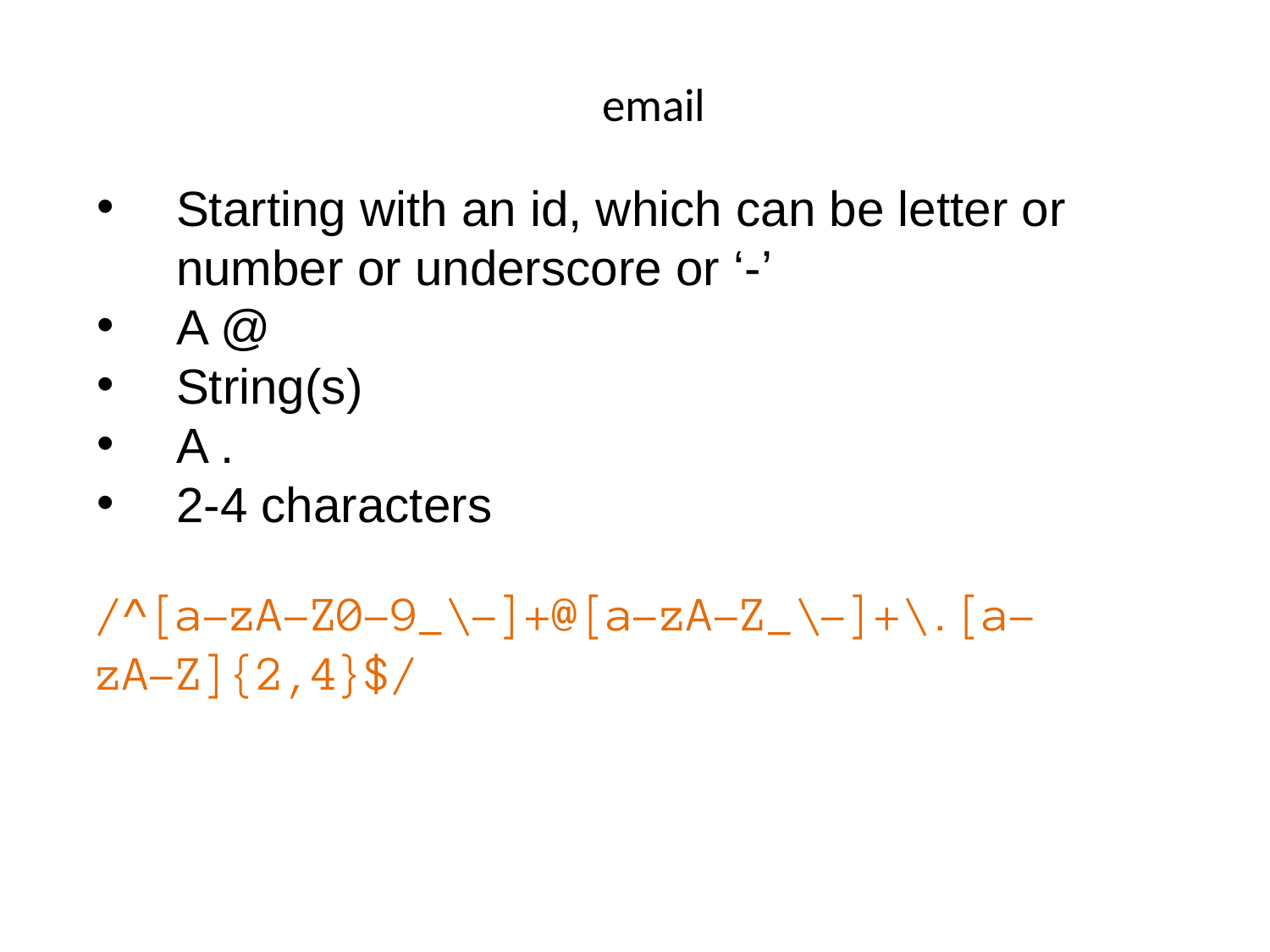

# email
Starting with an id, which can be letter or number or underscore or ‘-’
A @
String(s)
A .
2-4 characters
/^[a-zA-Z0-9_\-]+@[a-zA-Z_\-]+\.[a-zA-Z]{2,4}$/